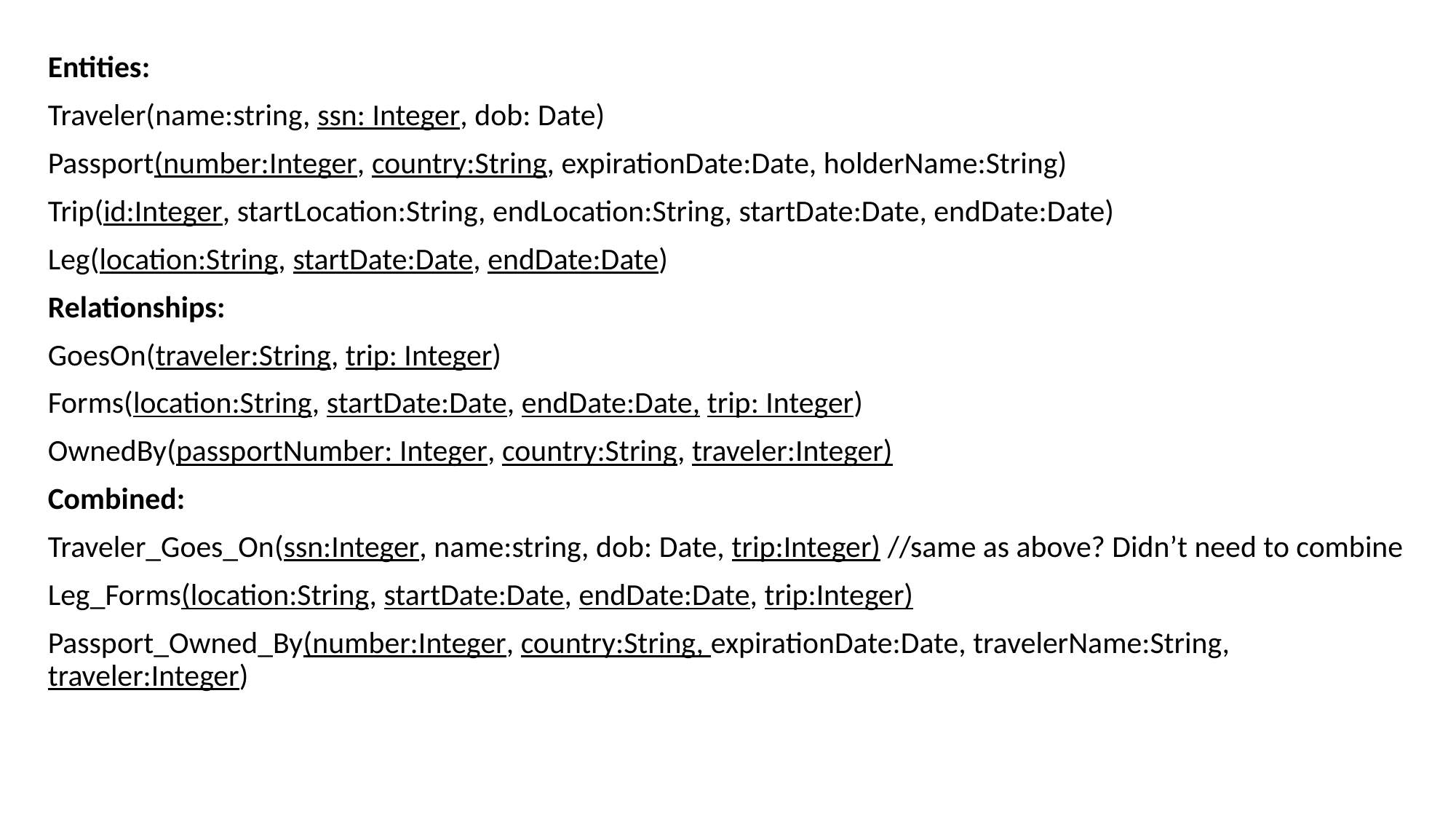

Entities:
Traveler(name:string, ssn: Integer, dob: Date)
Passport(number:Integer, country:String, expirationDate:Date, holderName:String)
Trip(id:Integer, startLocation:String, endLocation:String, startDate:Date, endDate:Date)
Leg(location:String, startDate:Date, endDate:Date)
Relationships:
GoesOn(traveler:String, trip: Integer)
Forms(location:String, startDate:Date, endDate:Date, trip: Integer)
OwnedBy(passportNumber: Integer, country:String, traveler:Integer)
Combined:
Traveler_Goes_On(ssn:Integer, name:string, dob: Date, trip:Integer) //same as above? Didn’t need to combine
Leg_Forms(location:String, startDate:Date, endDate:Date, trip:Integer)
Passport_Owned_By(number:Integer, country:String, expirationDate:Date, travelerName:String, traveler:Integer)